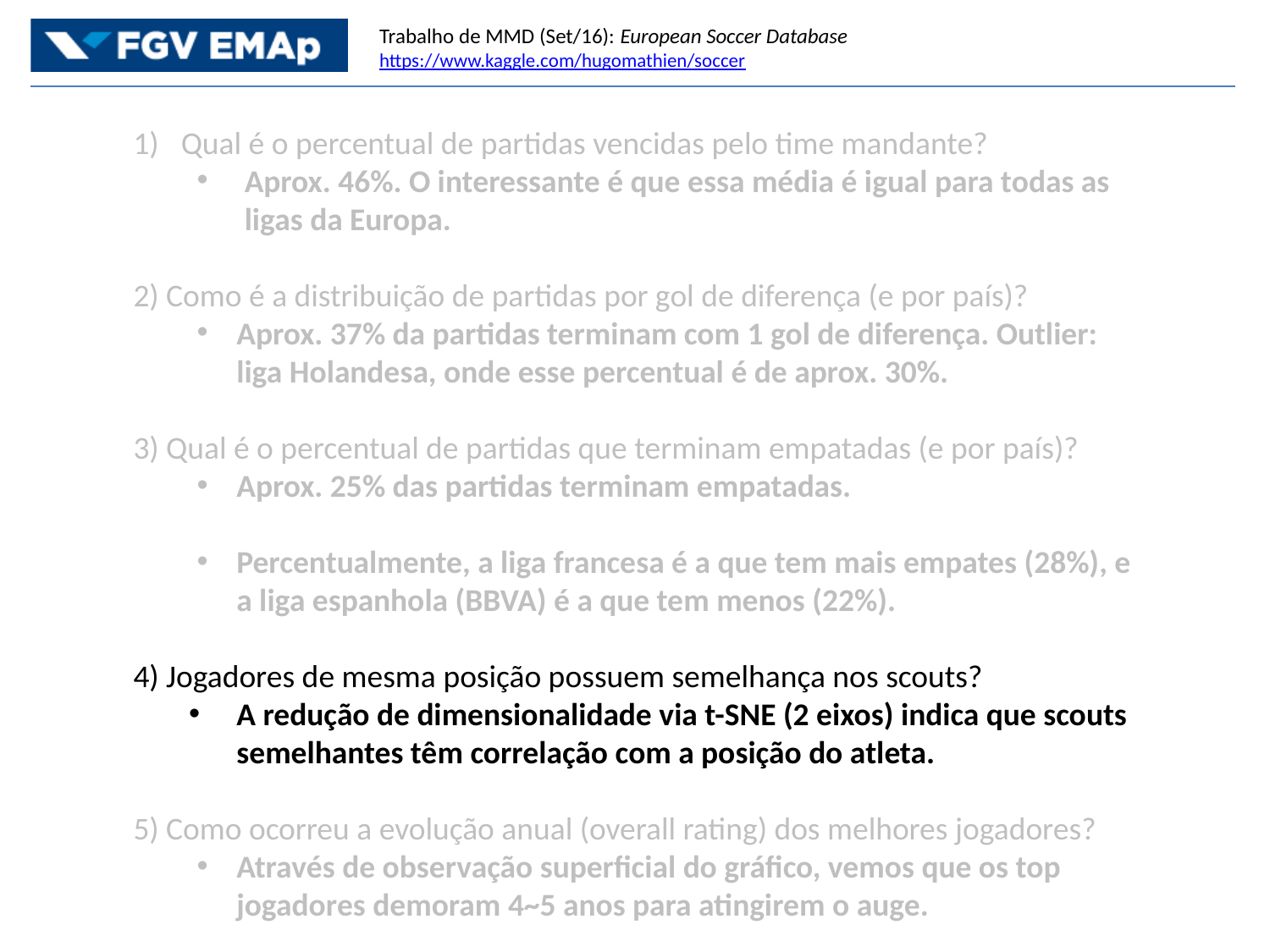

Qual é o percentual de partidas vencidas pelo time mandante?
Aprox. 46%. O interessante é que essa média é igual para todas as ligas da Europa.

2) Como é a distribuição de partidas por gol de diferença (e por país)?
Aprox. 37% da partidas terminam com 1 gol de diferença. Outlier:  liga Holandesa, onde esse percentual é de aprox. 30%.

3) Qual é o percentual de partidas que terminam empatadas (e por país)?
Aprox. 25% das partidas terminam empatadas.

Percentualmente, a liga francesa é a que tem mais empates (28%), e a liga espanhola (BBVA) é a que tem menos (22%).

4) Jogadores de mesma posição possuem semelhança nos scouts?
A redução de dimensionalidade via t-SNE (2 eixos) indica que scouts semelhantes têm correlação com a posição do atleta.

5) Como ocorreu a evolução anual (overall rating) dos melhores jogadores?
Através de observação superficial do gráfico, vemos que os top jogadores demoram 4~5 anos para atingirem o auge.